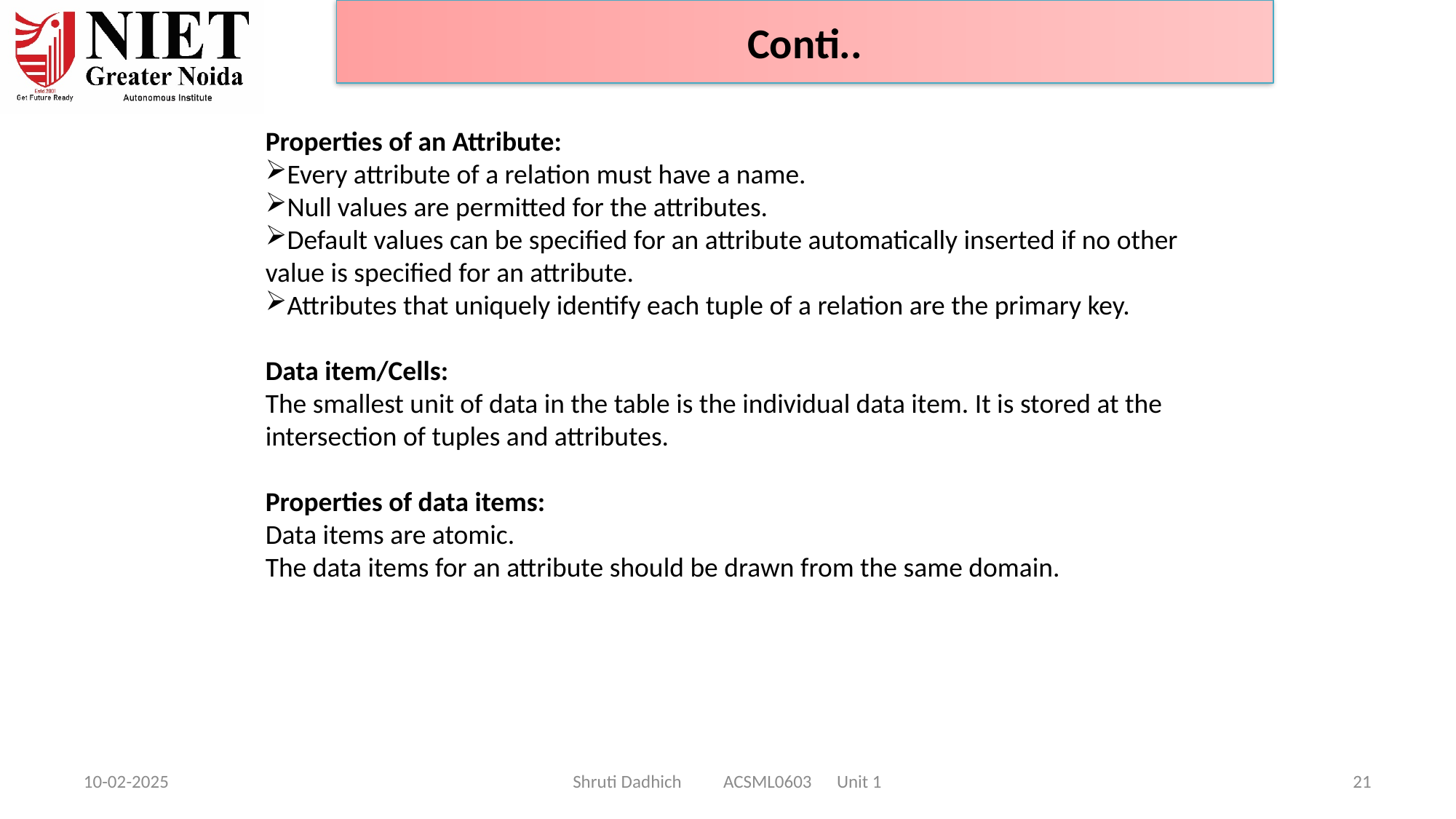

Conti..
Properties of an Attribute:
Every attribute of a relation must have a name.
Null values are permitted for the attributes.
Default values can be specified for an attribute automatically inserted if no other value is specified for an attribute.
Attributes that uniquely identify each tuple of a relation are the primary key.

Data item/Cells:
The smallest unit of data in the table is the individual data item. It is stored at the intersection of tuples and attributes.

Properties of data items:
Data items are atomic.
The data items for an attribute should be drawn from the same domain.

10-02-2025
Shruti Dadhich          ACSML0603      Unit 1
21